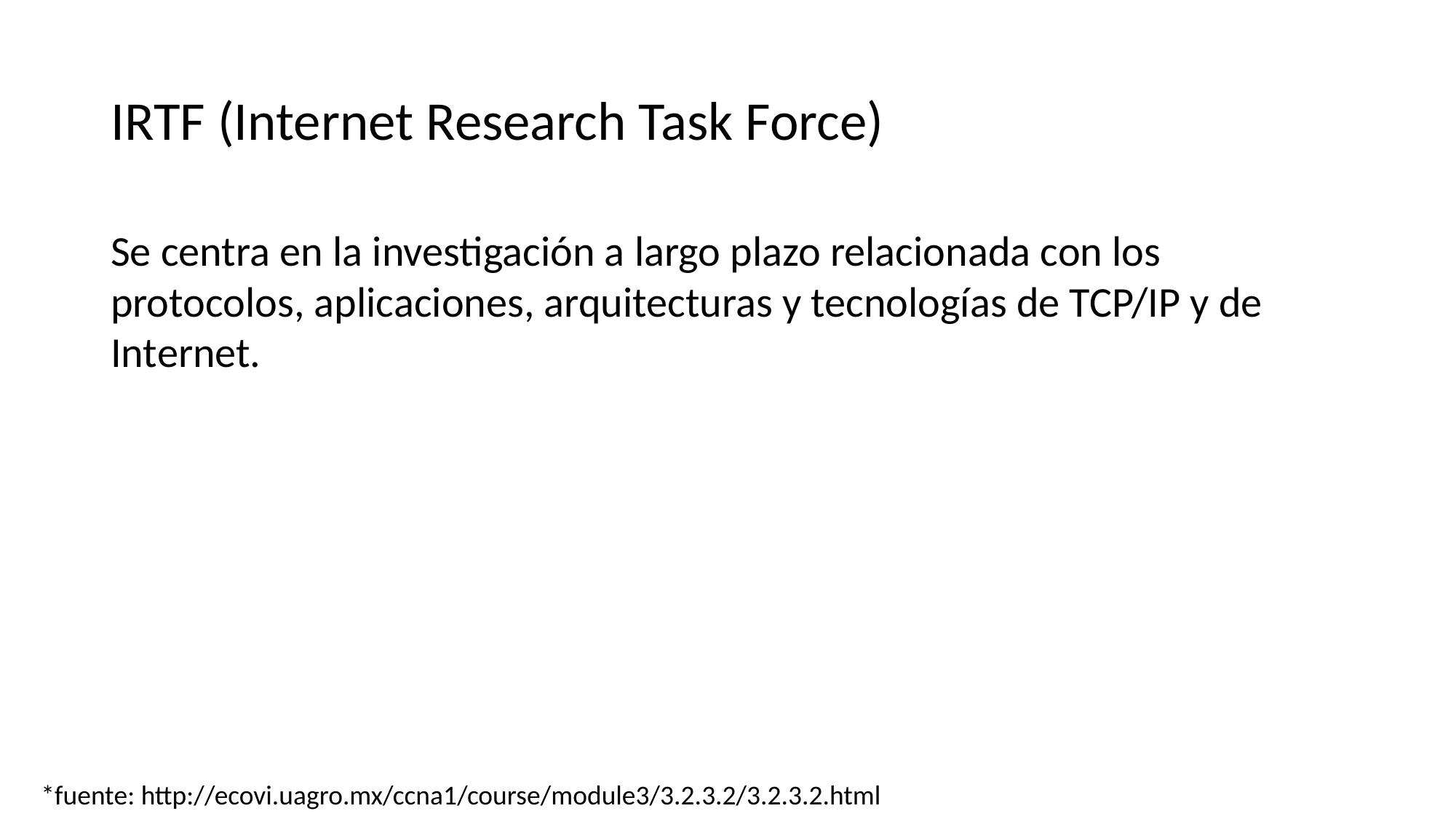

IRTF (Internet Research Task Force)
Se centra en la investigación a largo plazo relacionada con los protocolos, aplicaciones, arquitecturas y tecnologías de TCP/IP y de Internet.
*fuente: http://ecovi.uagro.mx/ccna1/course/module3/3.2.3.2/3.2.3.2.html